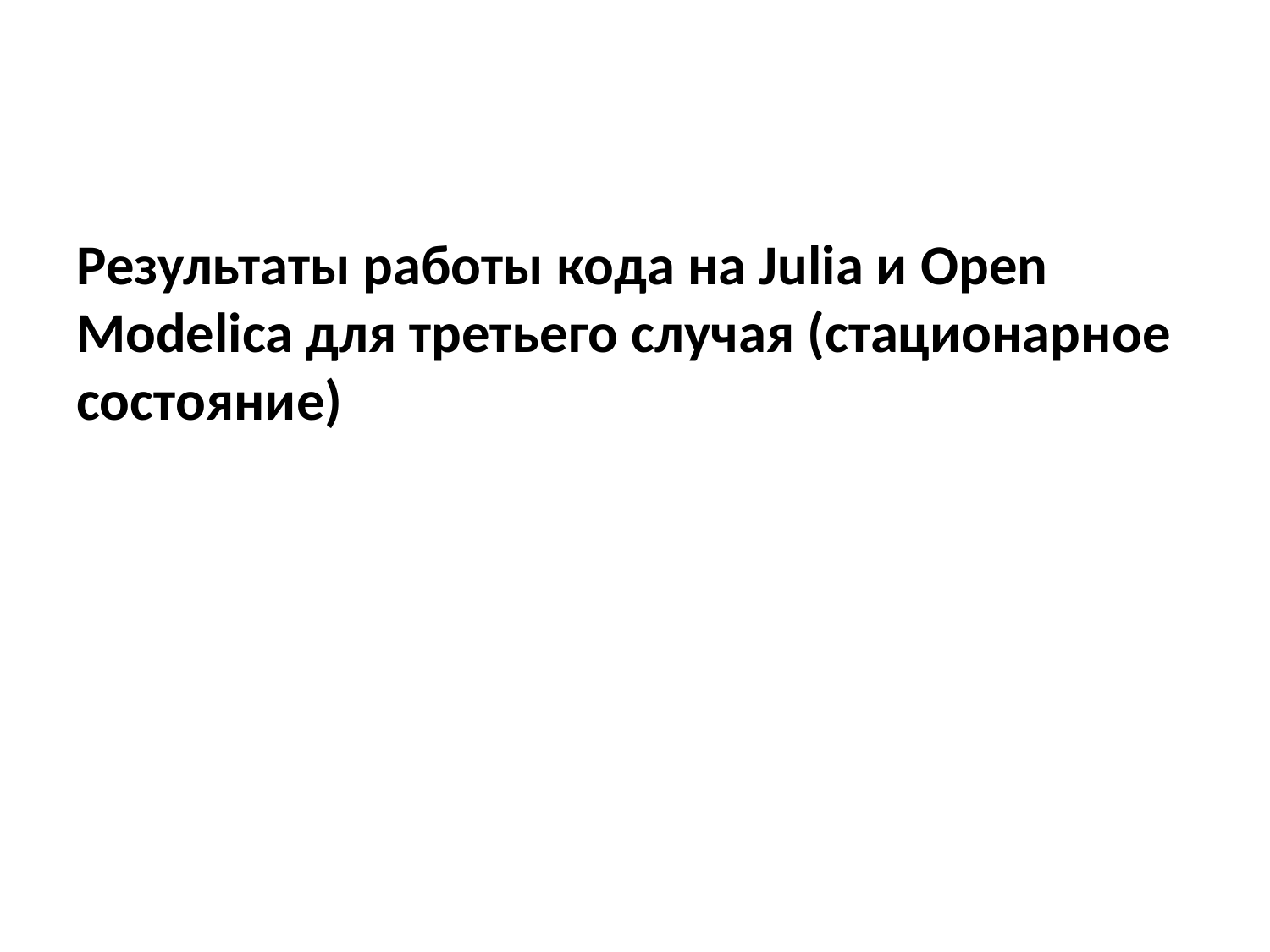

Результаты работы кода на Julia и Open Modelica для третьего случая (стационарное состояние)